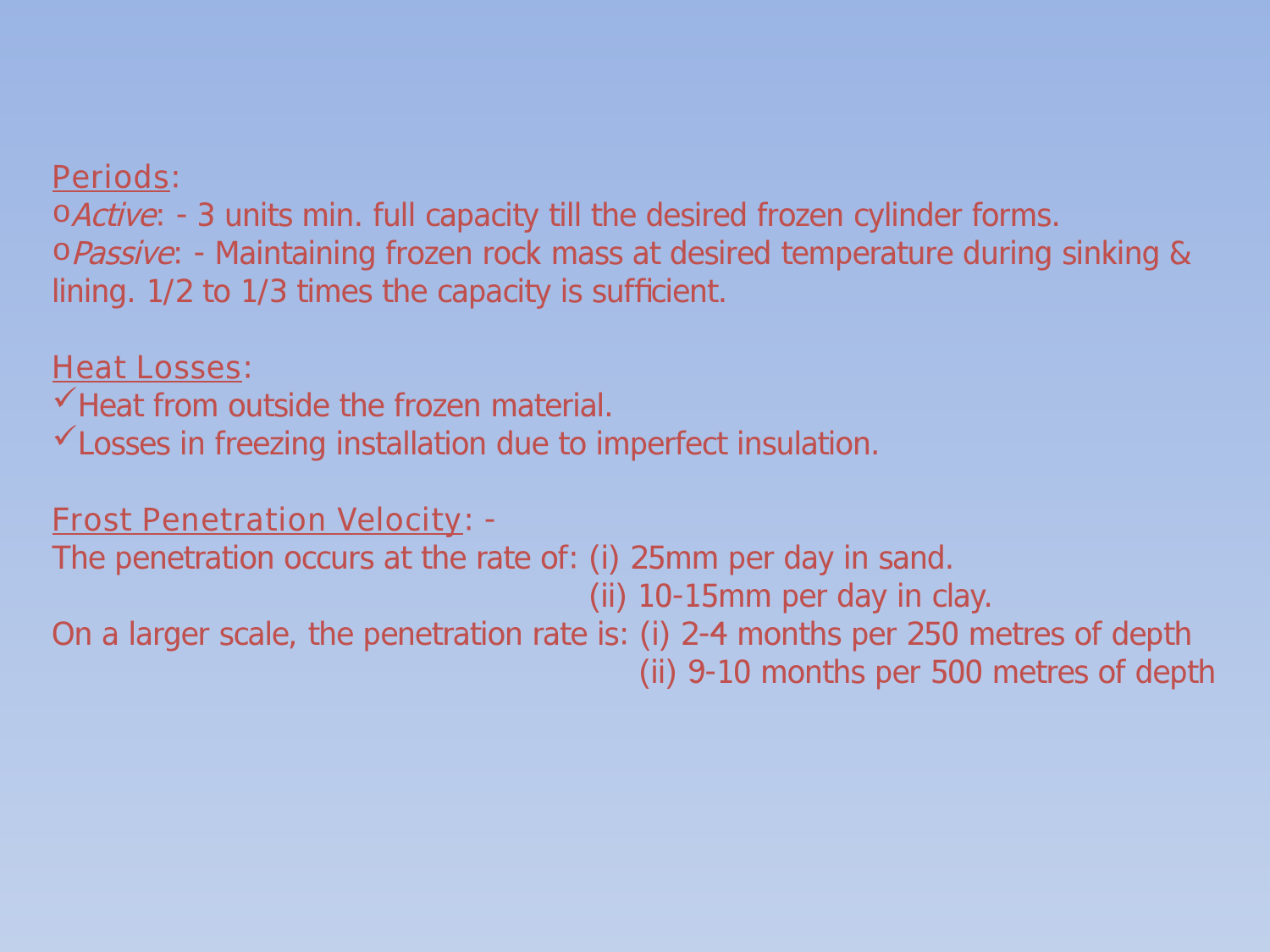

Periods:
Active: - 3 units min. full capacity till the desired frozen cylinder forms.
Passive: - Maintaining frozen rock mass at desired temperature during sinking & lining. 1/2 to 1/3 times the capacity is sufficient.

Heat Losses:
Heat from outside the frozen material.
Losses in freezing installation due to imperfect insulation.

Frost Penetration Velocity: -
The penetration occurs at the rate of: (i) 25mm per day in sand.
                                                      (ii) 10-15mm per day in clay.
On a larger scale, the penetration rate is: (i) 2-4 months per 250 metres of depth
                                                           (ii) 9-10 months per 500 metres of depth